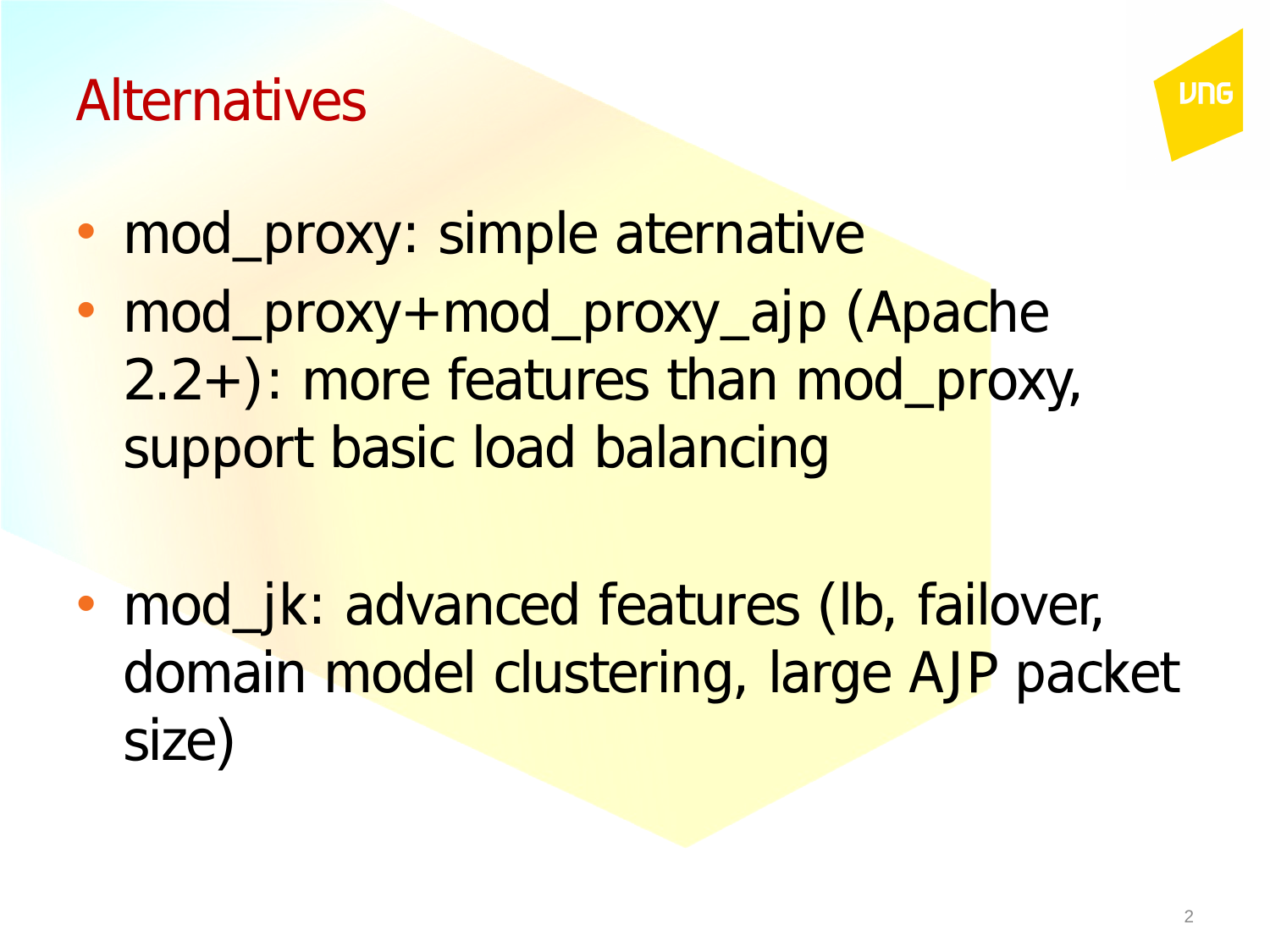

# Alternatives
mod_proxy: simple aternative
mod_proxy+mod_proxy_ajp (Apache 2.2+): more features than mod_proxy, support basic load balancing

mod_jk: advanced features (lb, failover, domain model clustering, large AJP packet size)

2